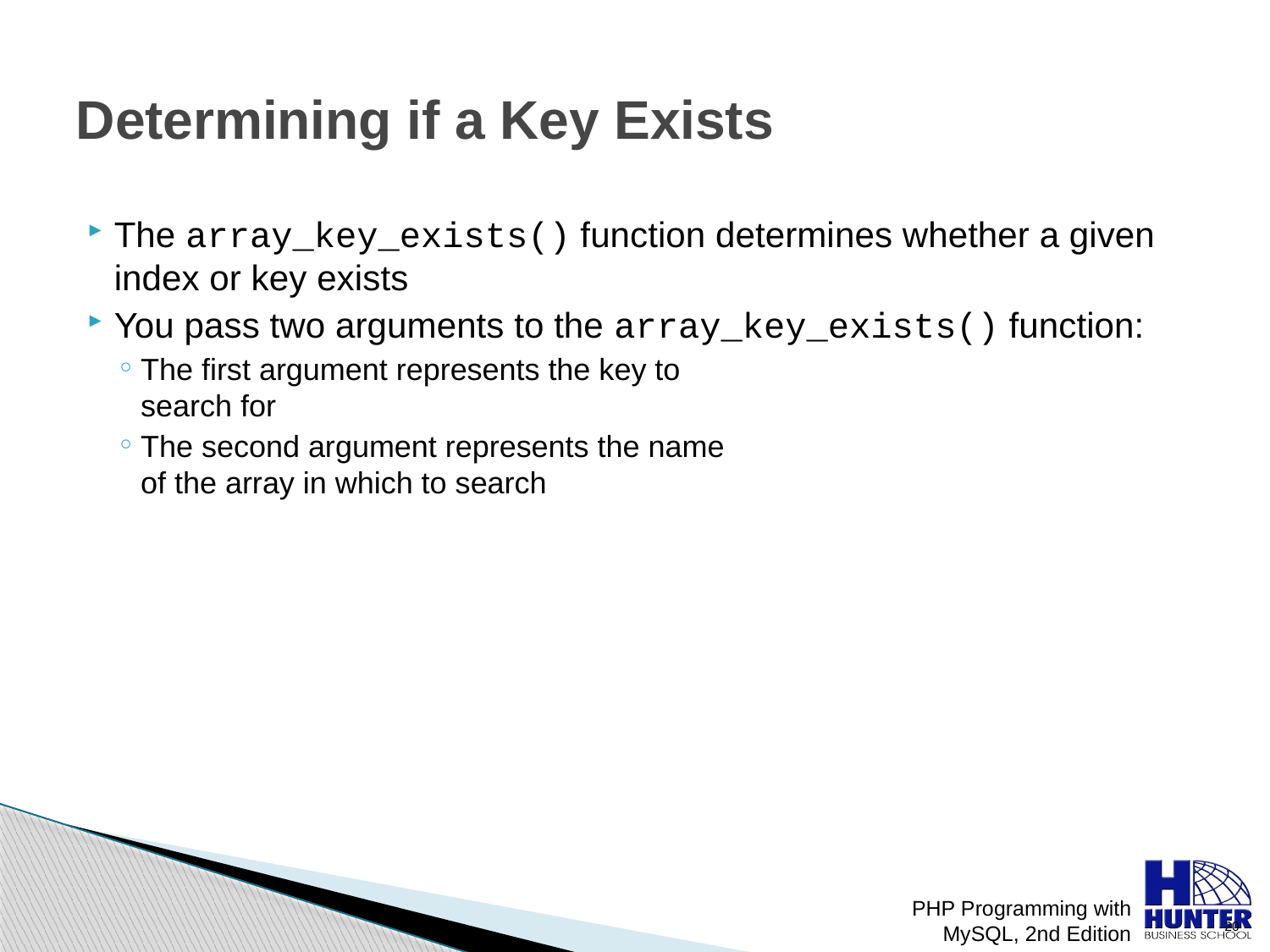

# Determining if a Key Exists
The array_key_exists() function determines whether a given index or key exists
You pass two arguments to the array_key_exists() function:
The first argument represents the key to
search for
The second argument represents the name
of the array in which to search

PHP Programming with MySQL, 2nd Edition
 20